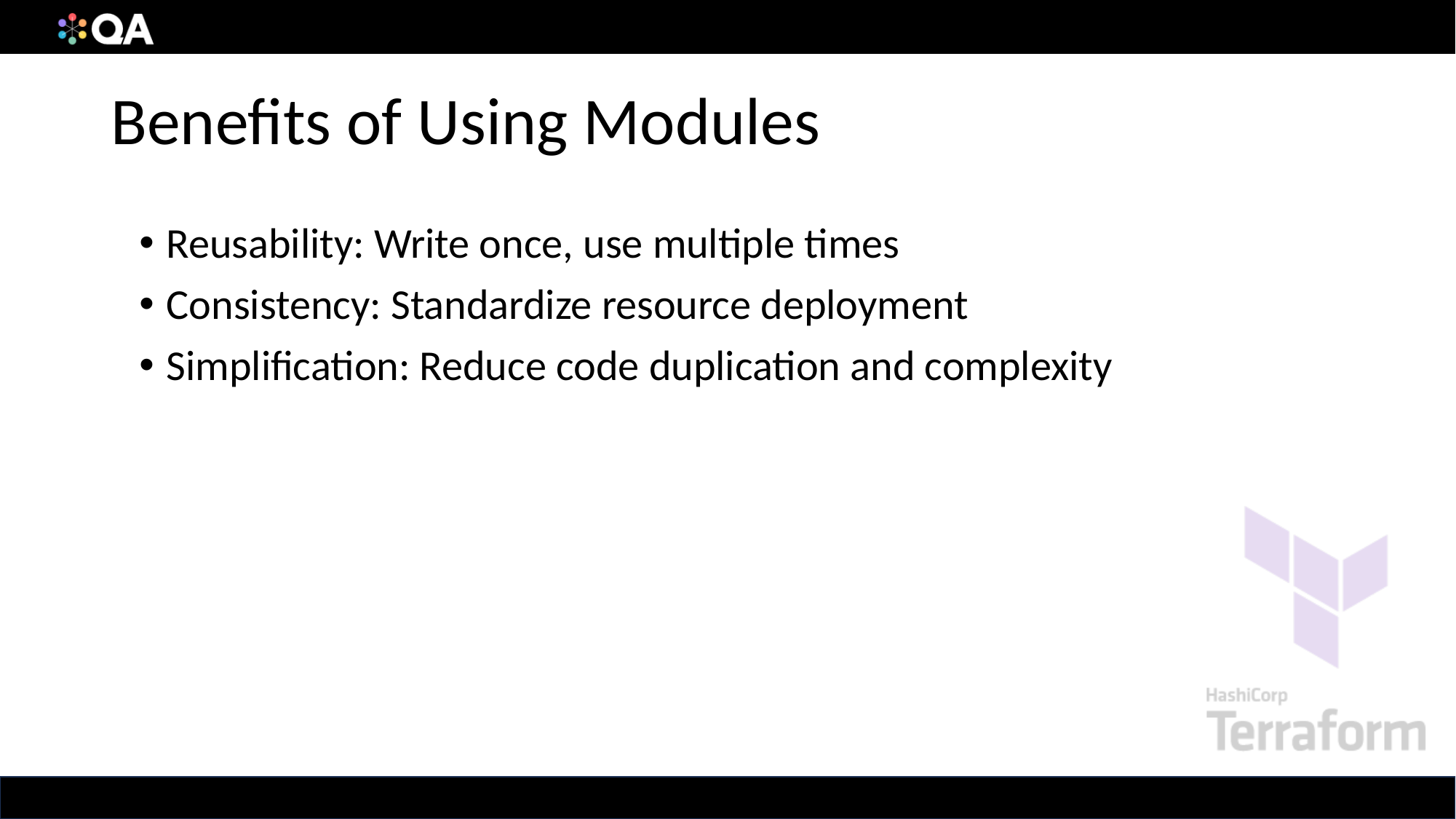

# Benefits of Using Modules
Reusability: Write once, use multiple times
Consistency: Standardize resource deployment
Simplification: Reduce code duplication and complexity